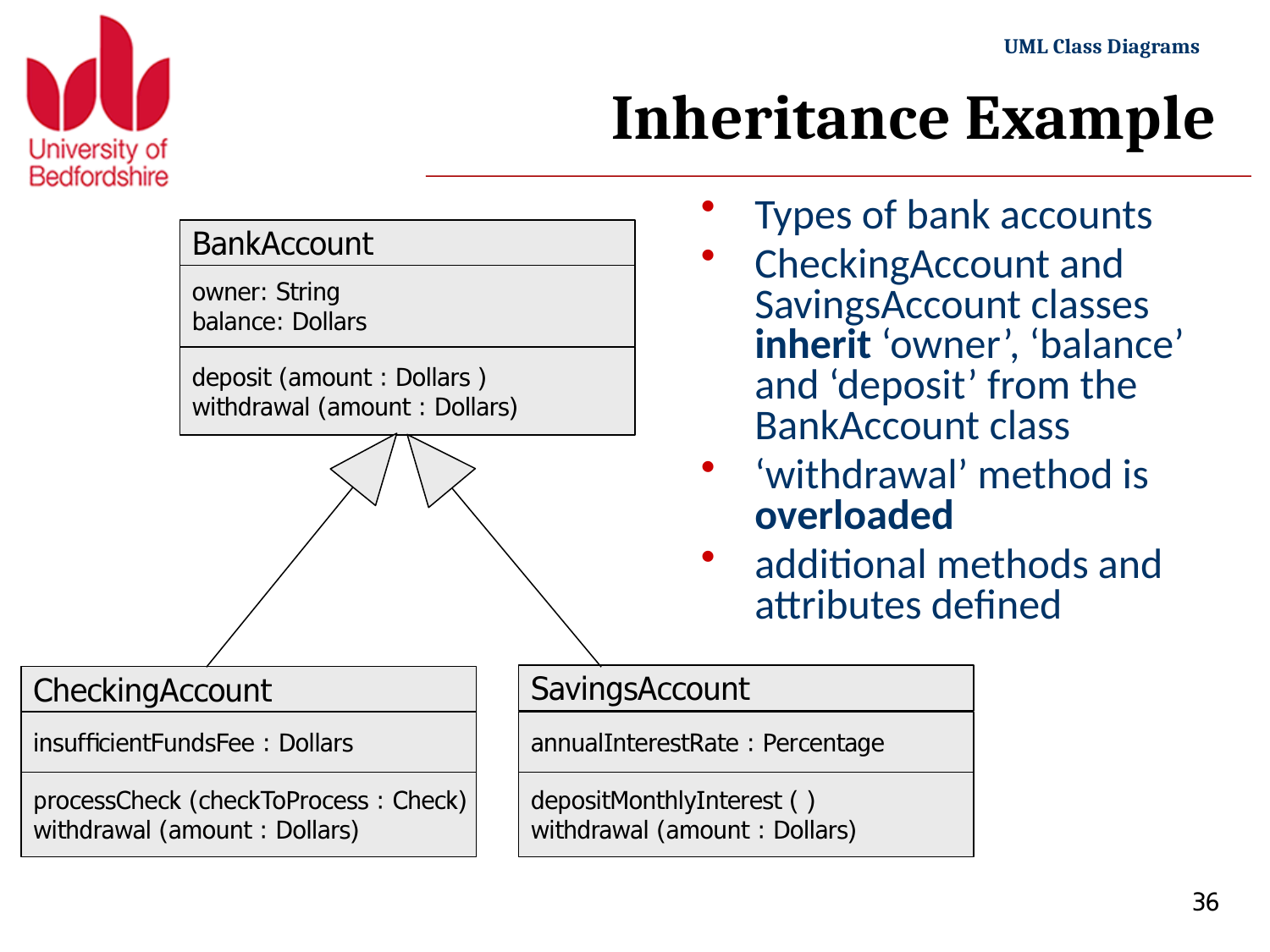

# Inheritance Example
Types of bank accounts
CheckingAccount and SavingsAccount classes inherit ‘owner’, ‘balance’ and ‘deposit’ from the BankAccount class
‘withdrawal’ method is overloaded
additional methods and attributes defined

BankAccount
owner: String
balance: Dollars

deposit (amount : Dollars )
withdrawal (amount : Dollars)

SavingsAccount
annualInterestRate : Percentage
depositMonthlyInterest ( )
withdrawal (amount : Dollars)
CheckingAccount
insufficientFundsFee : Dollars
processCheck (checkToProcess : Check)
withdrawal (amount : Dollars)